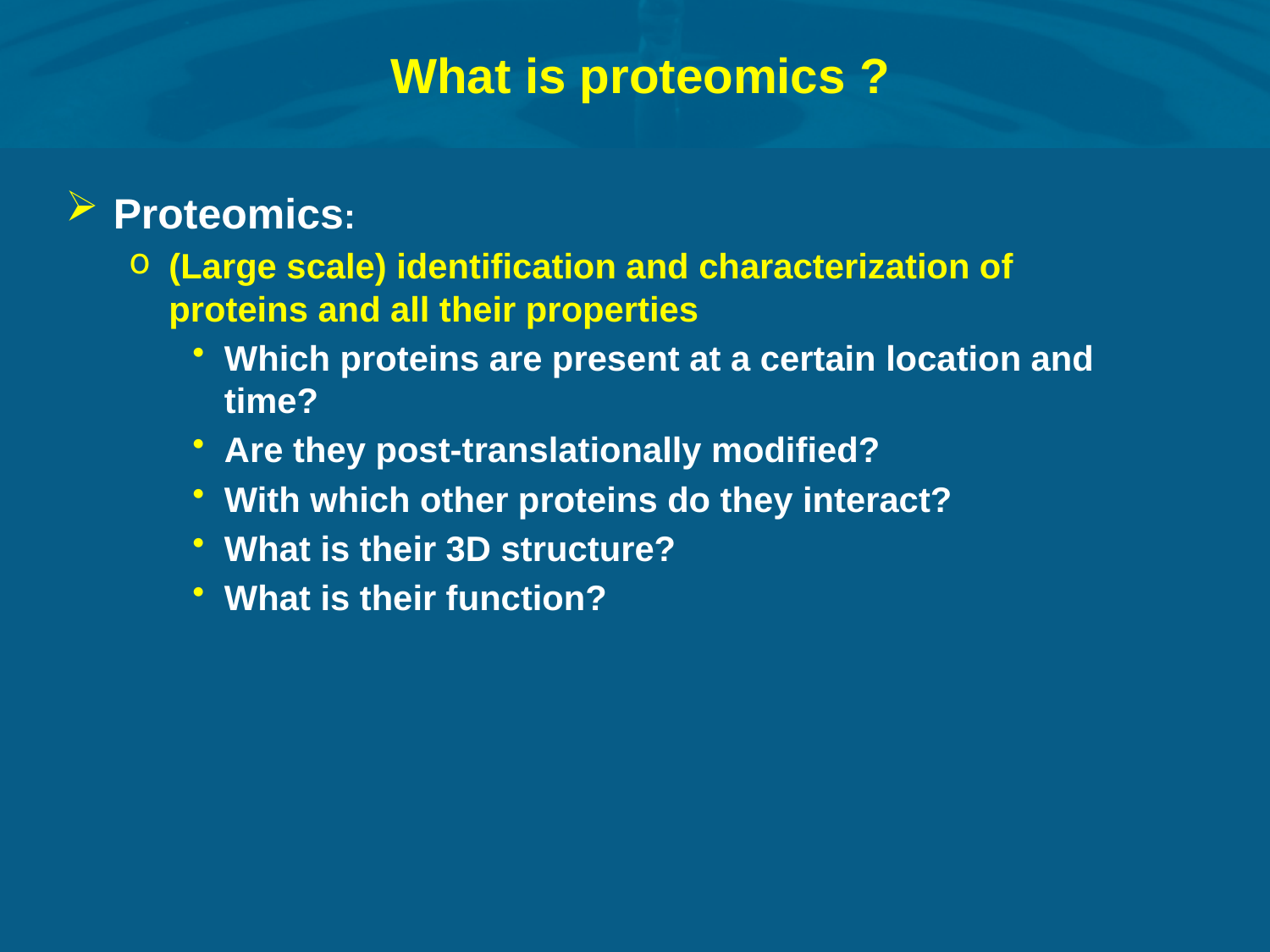

# What is proteomics ?
Proteomics:
(Large scale) identification and characterization of proteins and all their properties
Which proteins are present at a certain location and time?
Are they post-translationally modified?
With which other proteins do they interact?
What is their 3D structure?
What is their function?